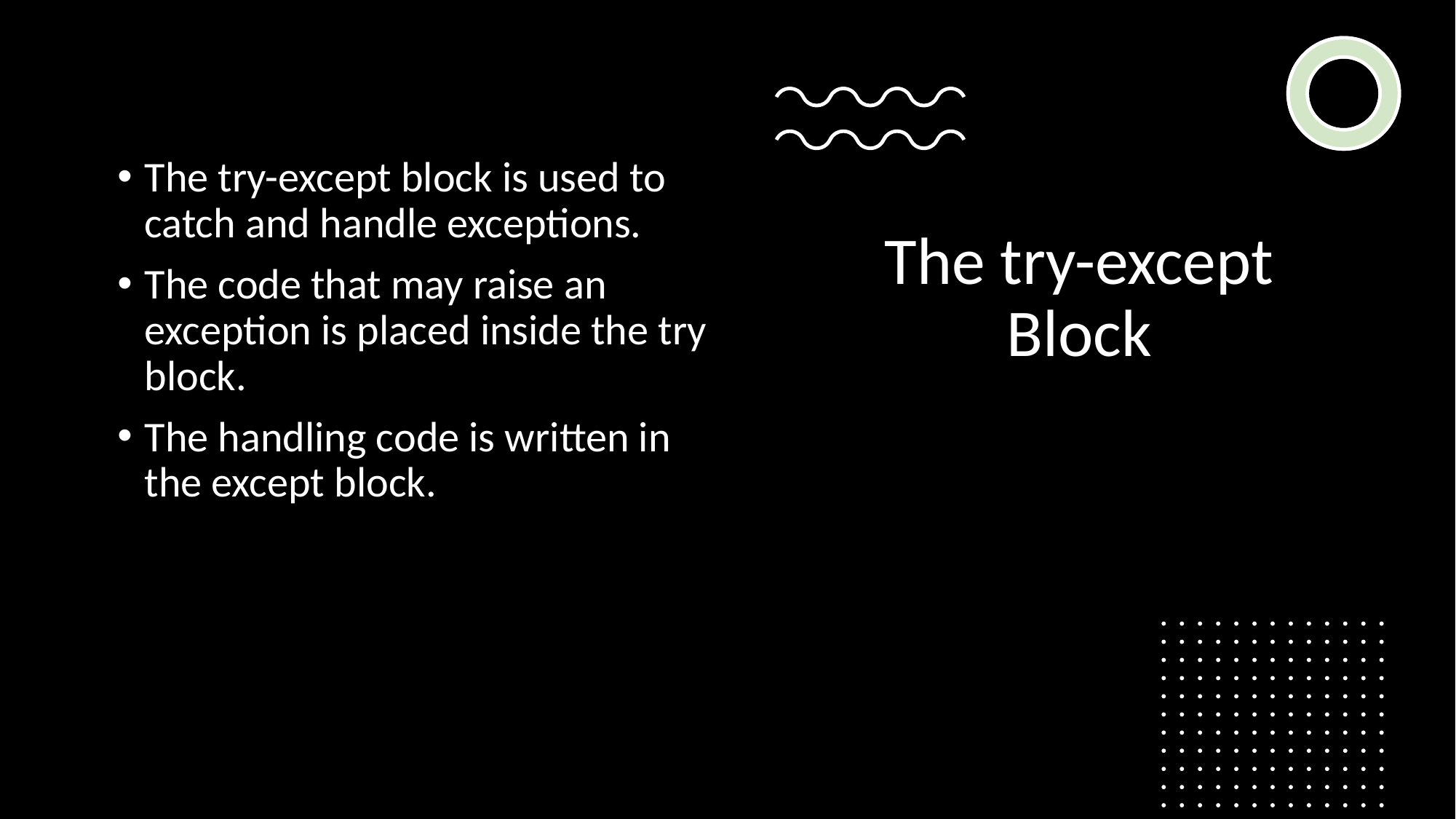

# The try-except Block

The try-except block is used to catch and handle exceptions.
The code that may raise an exception is placed inside the try block.
The handling code is written in the except block.